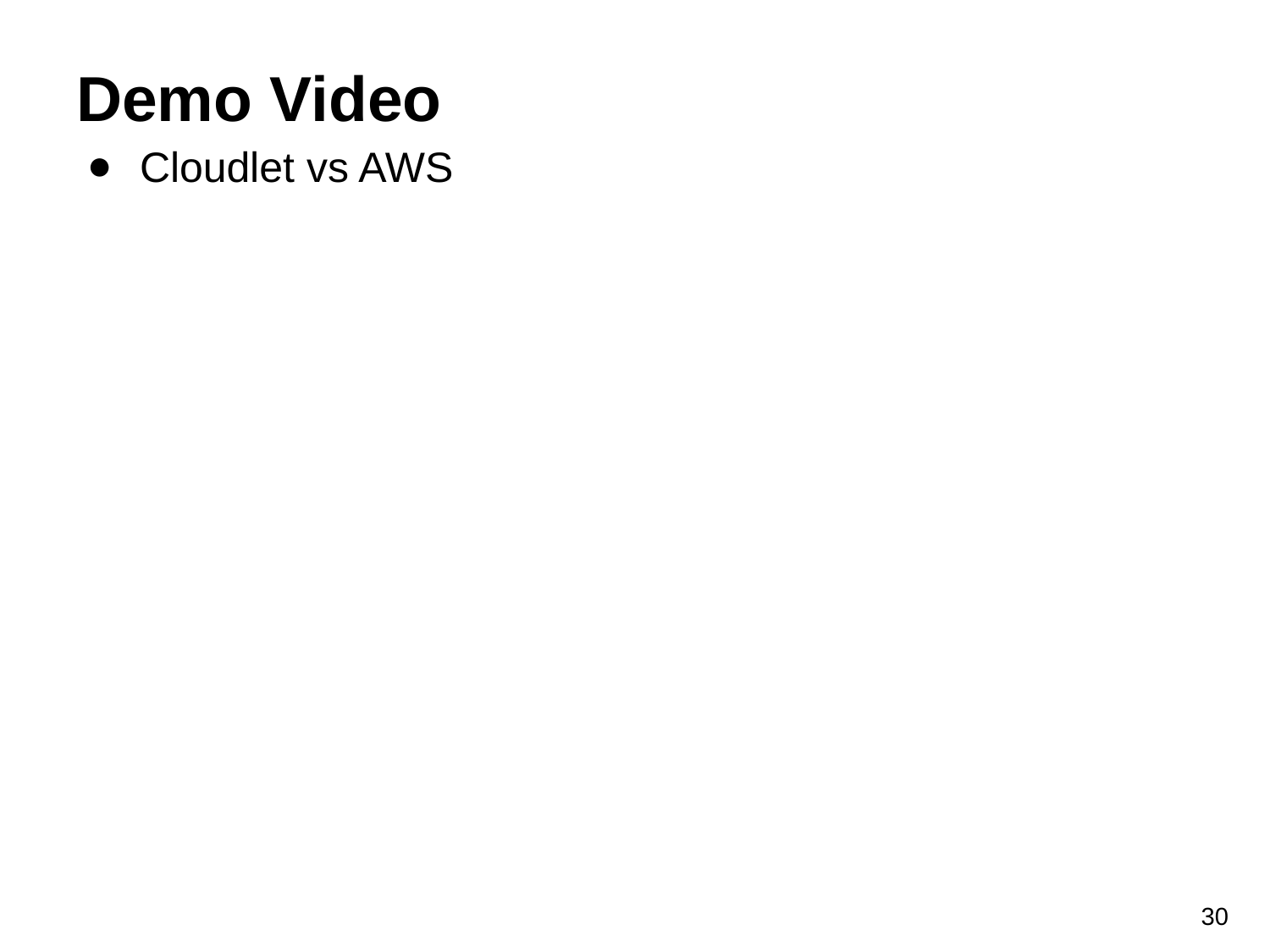

# Demo Video
Cloudlet vs AWS
30